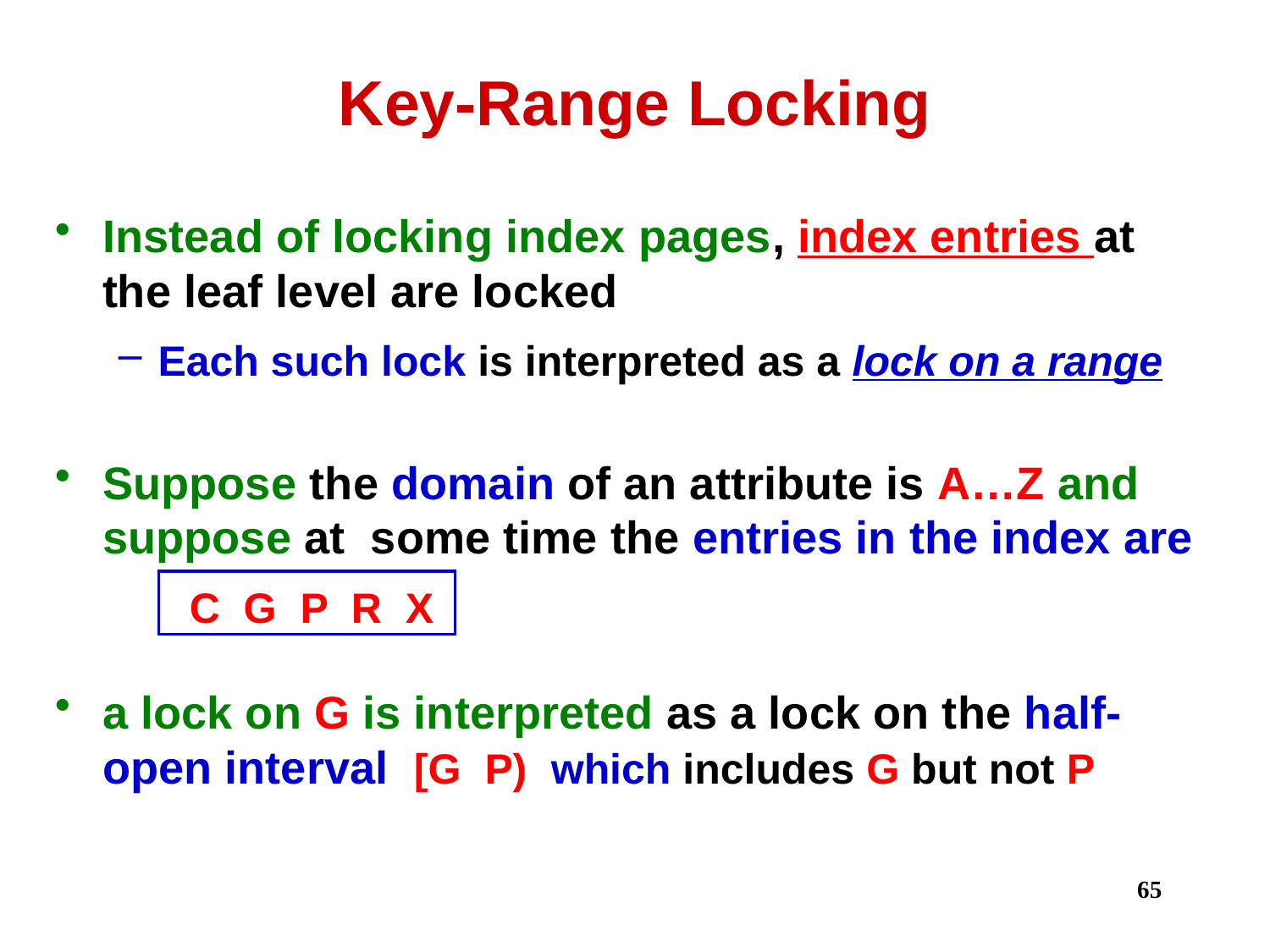

# Key-Range Locking
Instead of locking index pages, index entries at the leaf level are locked
Each such lock is interpreted as a lock on a range

Suppose the domain of an attribute is A…Z and suppose at  some time the entries in the index are
      C  G  P  R  X

a lock on G is interpreted as a lock on the half-open interval  [G  P)  which includes G but not P

65